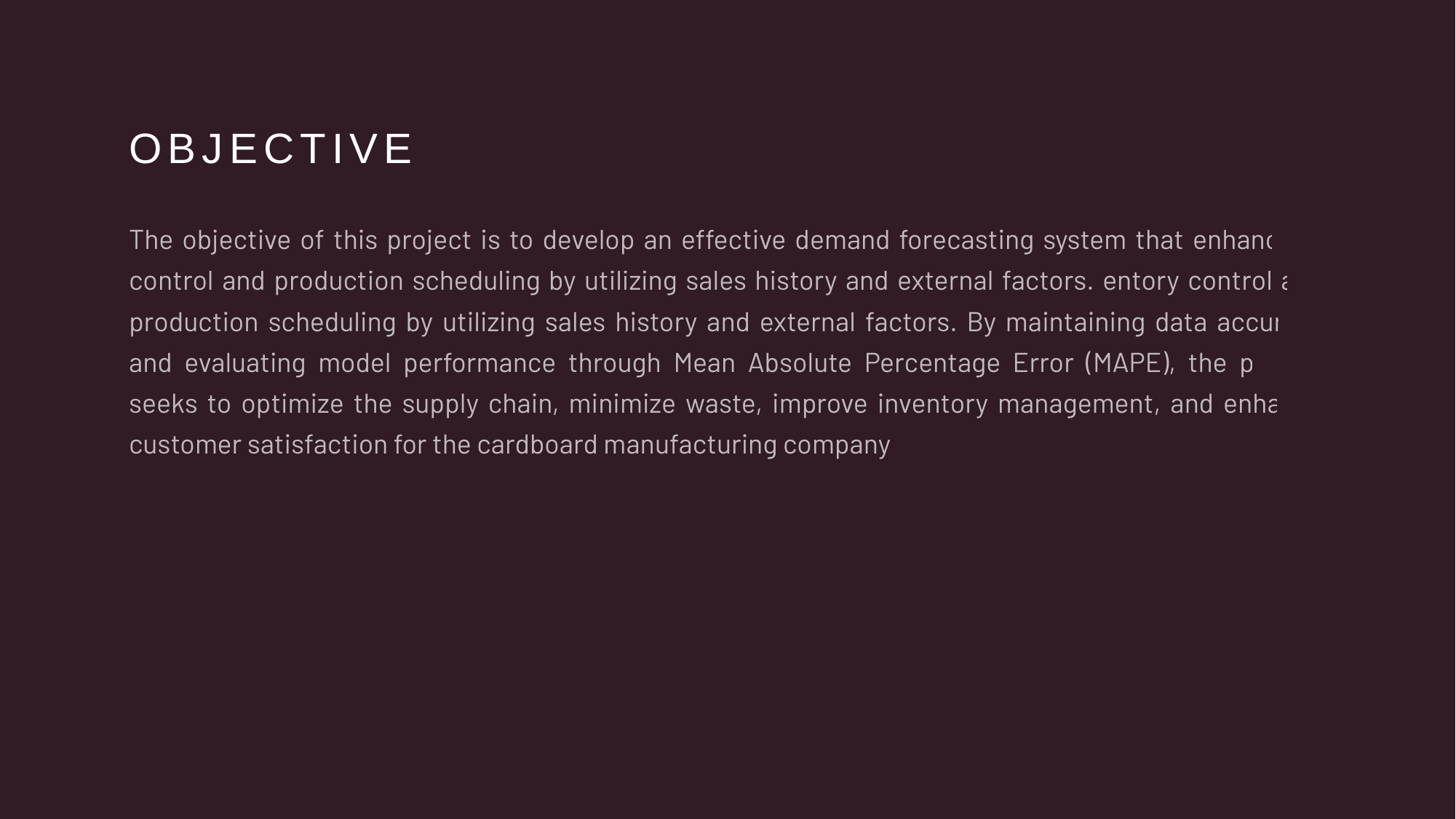

# OBJECTIVE
The objective of this project is to develop an effective demand forecasting system that enhances   control and production scheduling by utilizing sales history and external factors. entory control and production scheduling by utilizing sales history and external factors. By maintaining data accuracy and evaluating model performance through Mean Absolute Percentage Error (MAPE), the project seeks to optimize the supply chain, minimize waste, improve inventory management, and enhance customer satisfaction for the cardboard manufacturing company